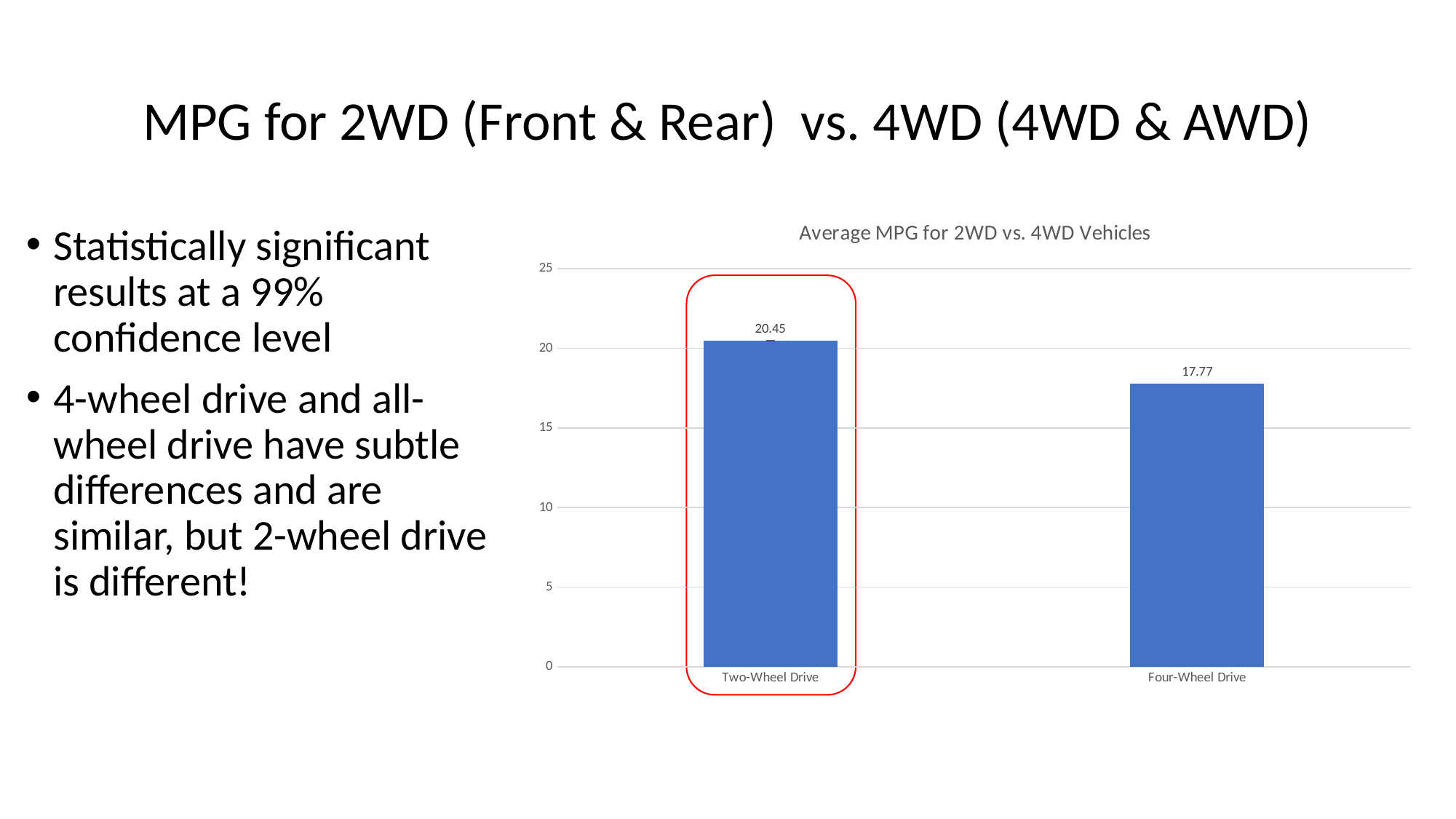

# MPG for 2WD (Front & Rear)  vs. 4WD (4WD & AWD)

### Chart:

| Category |  |
|---|---|
| Two-Wheel Drive | 20.452049253391902 |
| Four-Wheel Drive | 17.773411729521385 |
Statistically significant results at a 99% confidence level
4-wheel drive and all-wheel drive have subtle differences and are similar, but 2-wheel drive is different!